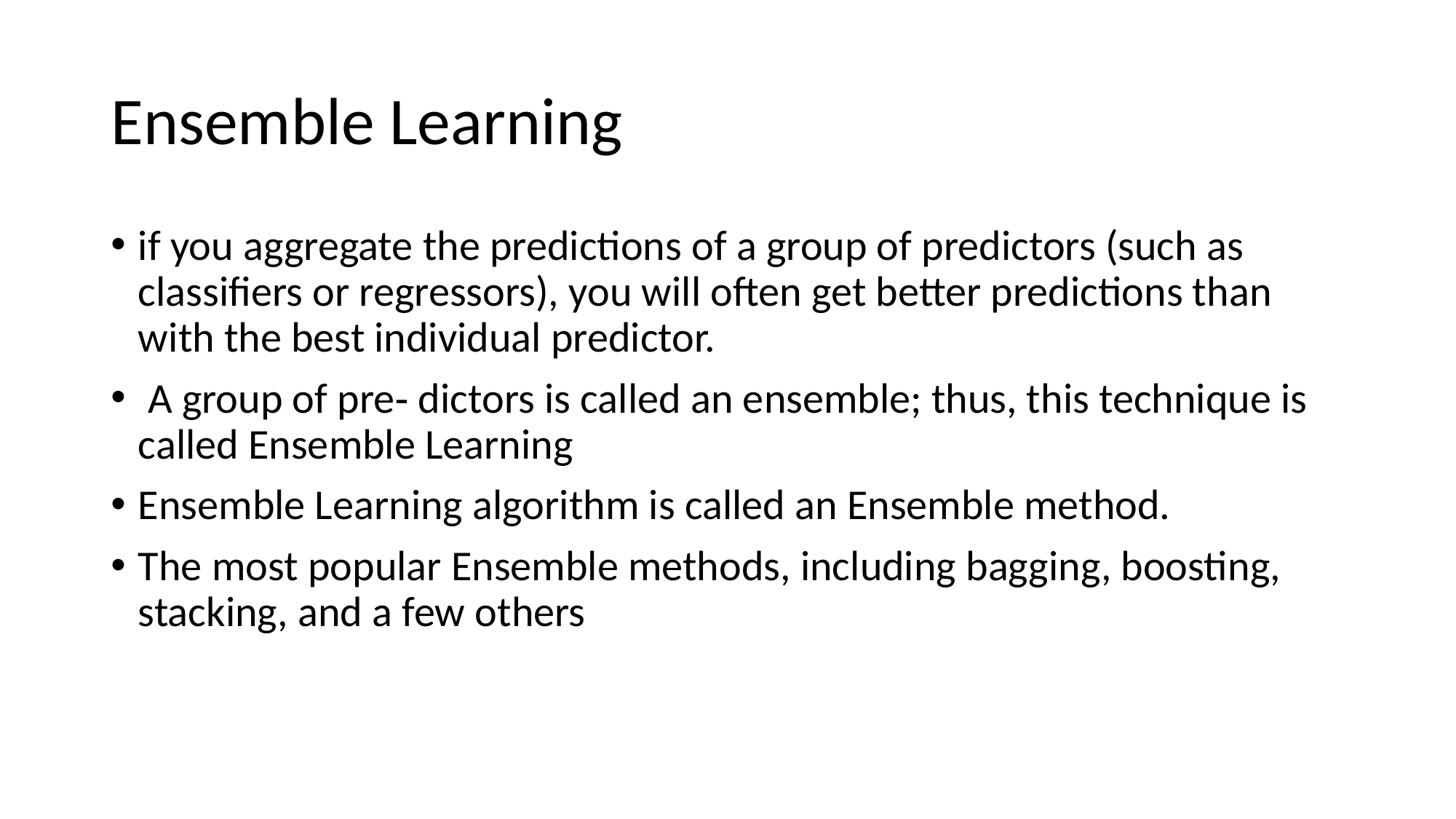

# Ensemble Learning
if you aggregate the predictions of a group of predictors (such as classifiers or regressors), you will often get better predictions than with the best individual predictor.
 A group of pre‐ dictors is called an ensemble; thus, this technique is called Ensemble Learning
Ensemble Learning algorithm is called an Ensemble method.
The most popular Ensemble methods, including bagging, boosting, stacking, and a few others